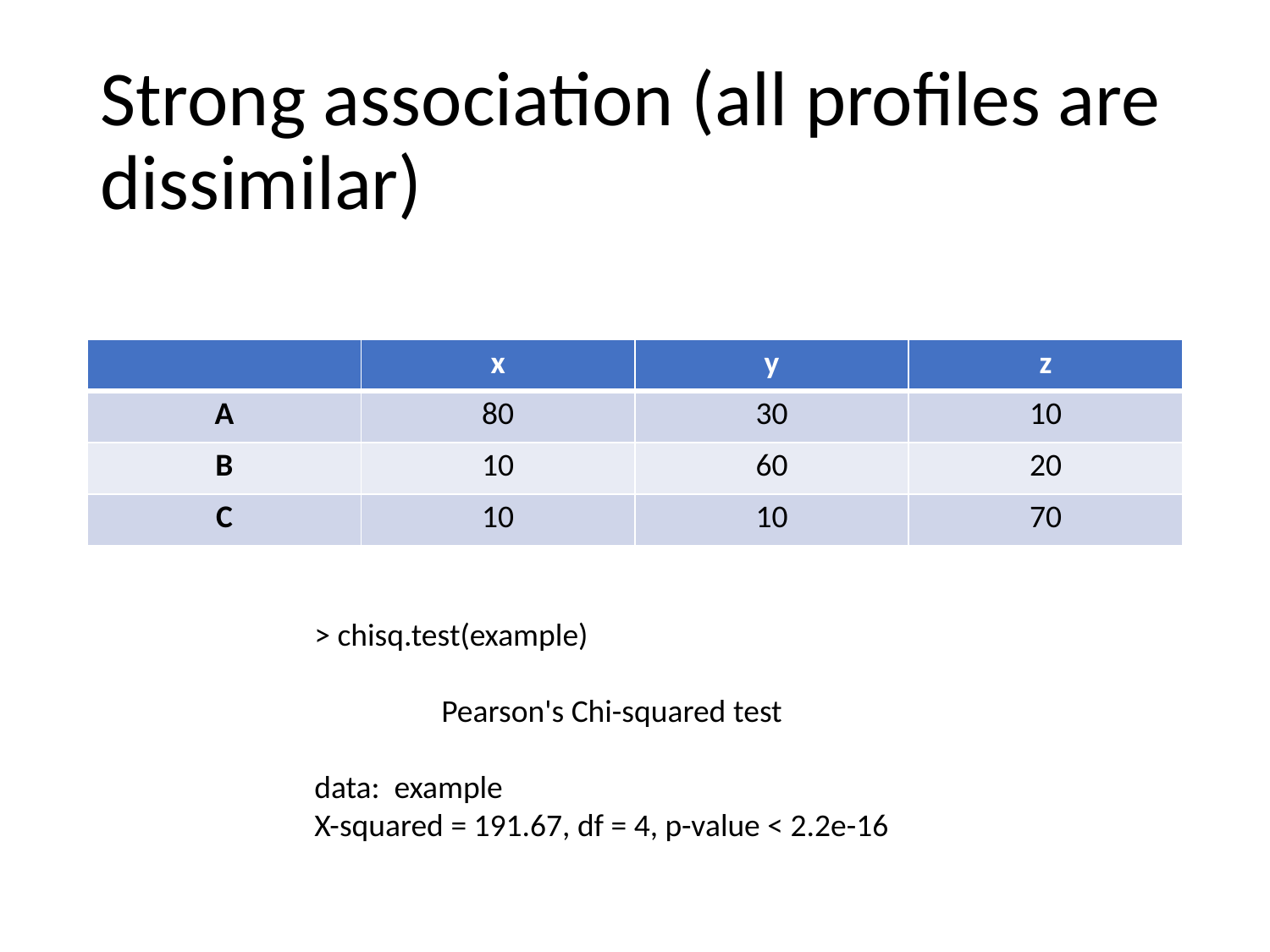

# Strong association (all profiles are dissimilar)
|  | x | y | z |
| --- | --- | --- | --- |
| A | 80 | 30 | 10 |
| B | 10 | 60 | 20 |
| C | 10 | 10 | 70 |
> chisq.test(example)

	Pearson's Chi-squared test

data:  example
X-squared = 191.67, df = 4, p-value < 2.2e-16